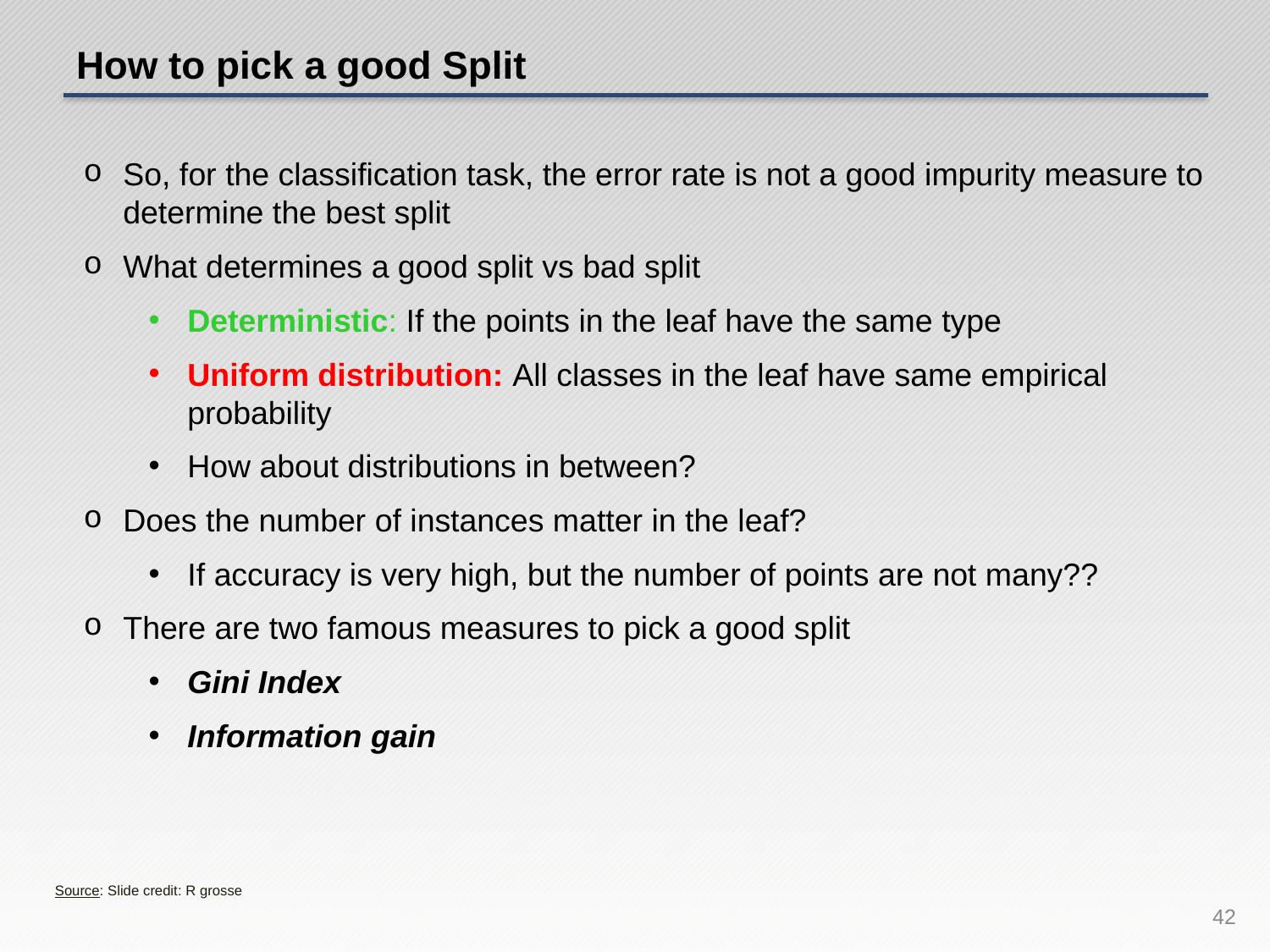

# How to pick a good Split
So, for the classification task, the error rate is not a good impurity measure to determine the best split
What determines a good split vs bad split
Deterministic: If the points in the leaf have the same type
Uniform distribution: All classes in the leaf have same empirical probability
How about distributions in between?
Does the number of instances matter in the leaf?
If accuracy is very high, but the number of points are not many??
There are two famous measures to pick a good split
Gini Index
Information gain

Source: Slide credit: R grosse

42